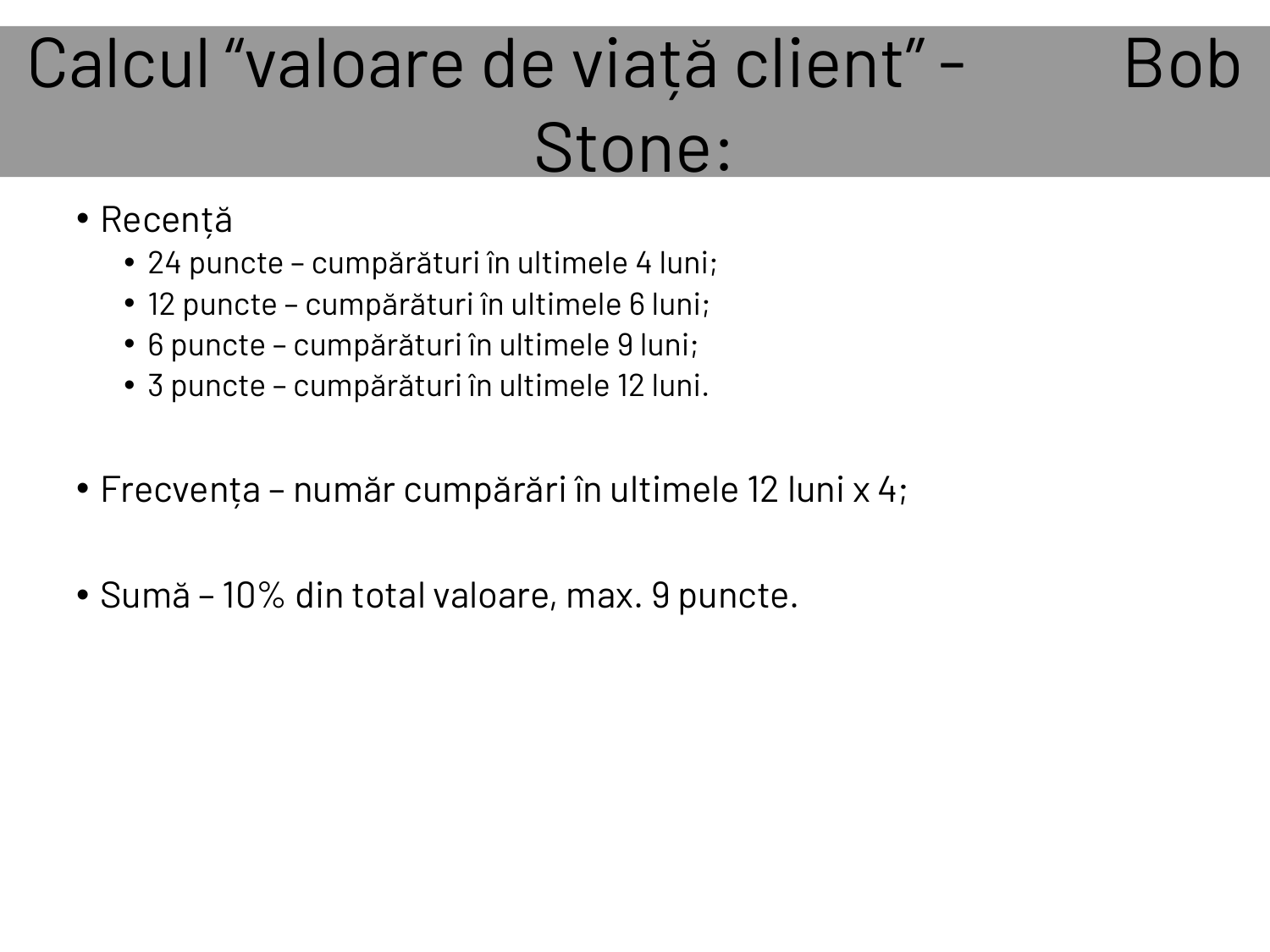

Calcul “valoare de viață client” -           Bob Stone:

Recență
24 puncte – cumpărături în ultimele 4 luni;
12 puncte – cumpărături în ultimele 6 luni;
6 puncte – cumpărături în ultimele 9 luni;
3 puncte – cumpărături în ultimele 12 luni.

Frecvența – număr cumpărări în ultimele 12 luni x 4;

Sumă – 10% din total valoare, max. 9 puncte.